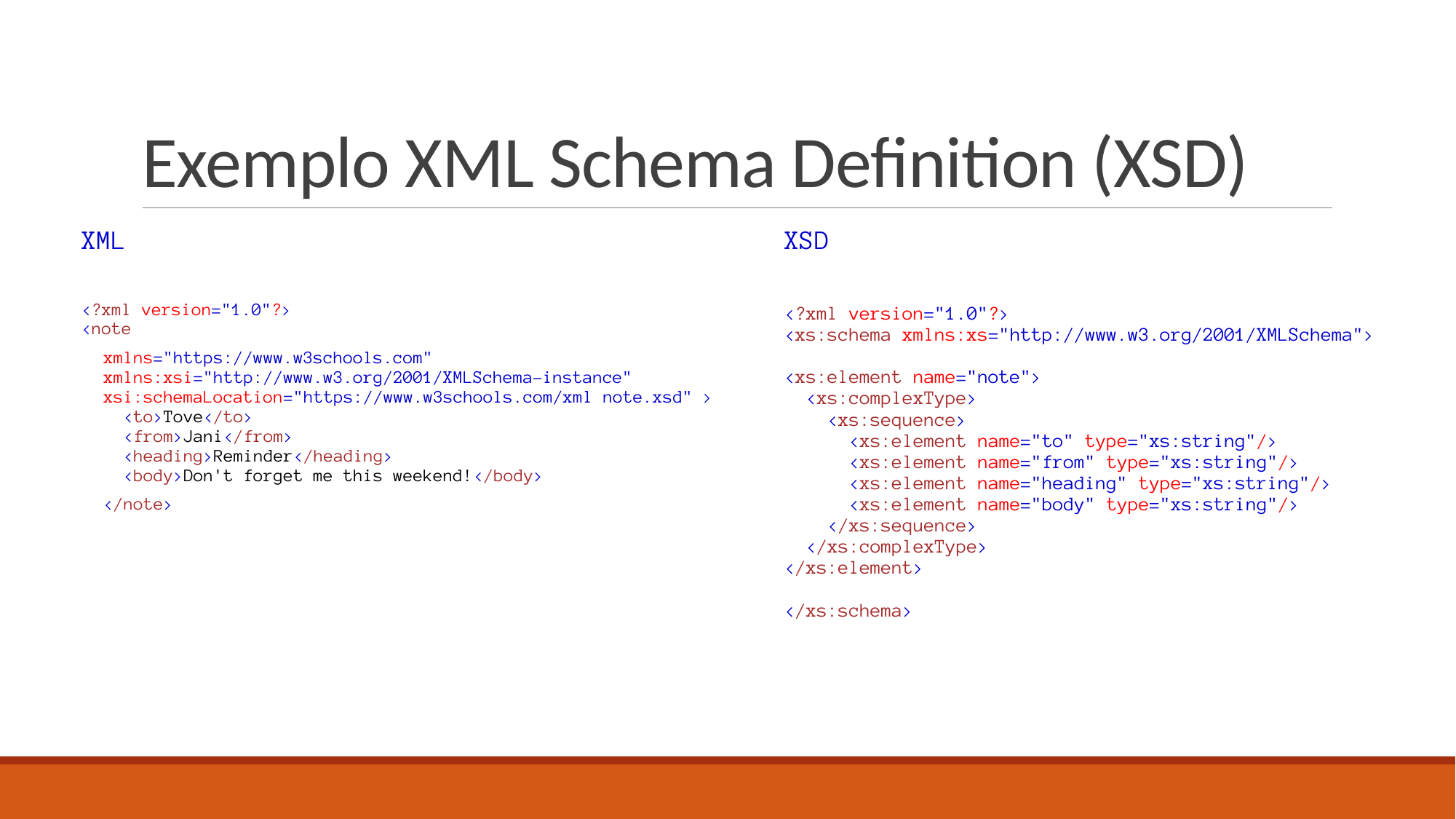

# Exemplo XML Schema Definition (XSD)
XML

<?xml version="1.0"?>
<note
xmlns="https://www.w3schools.com"
xmlns:xsi="http://www.w3.org/2001/XMLSchema-instance"
xsi:schemaLocation="https://www.w3schools.com/xml note.xsd" >
  <to>Tove</to>
  <from>Jani</from>
  <heading>Reminder</heading>
  <body>Don't forget me this weekend!</body>
</note>

XSD

<?xml version="1.0"?>
<xs:schema xmlns:xs="http://www.w3.org/2001/XMLSchema">
<xs:element name="note">
  <xs:complexType>
    <xs:sequence>
      <xs:element name="to" type="xs:string"/>
      <xs:element name="from" type="xs:string"/>
      <xs:element name="heading" type="xs:string"/>
      <xs:element name="body" type="xs:string"/>
    </xs:sequence>
  </xs:complexType>
</xs:element>
</xs:schema>